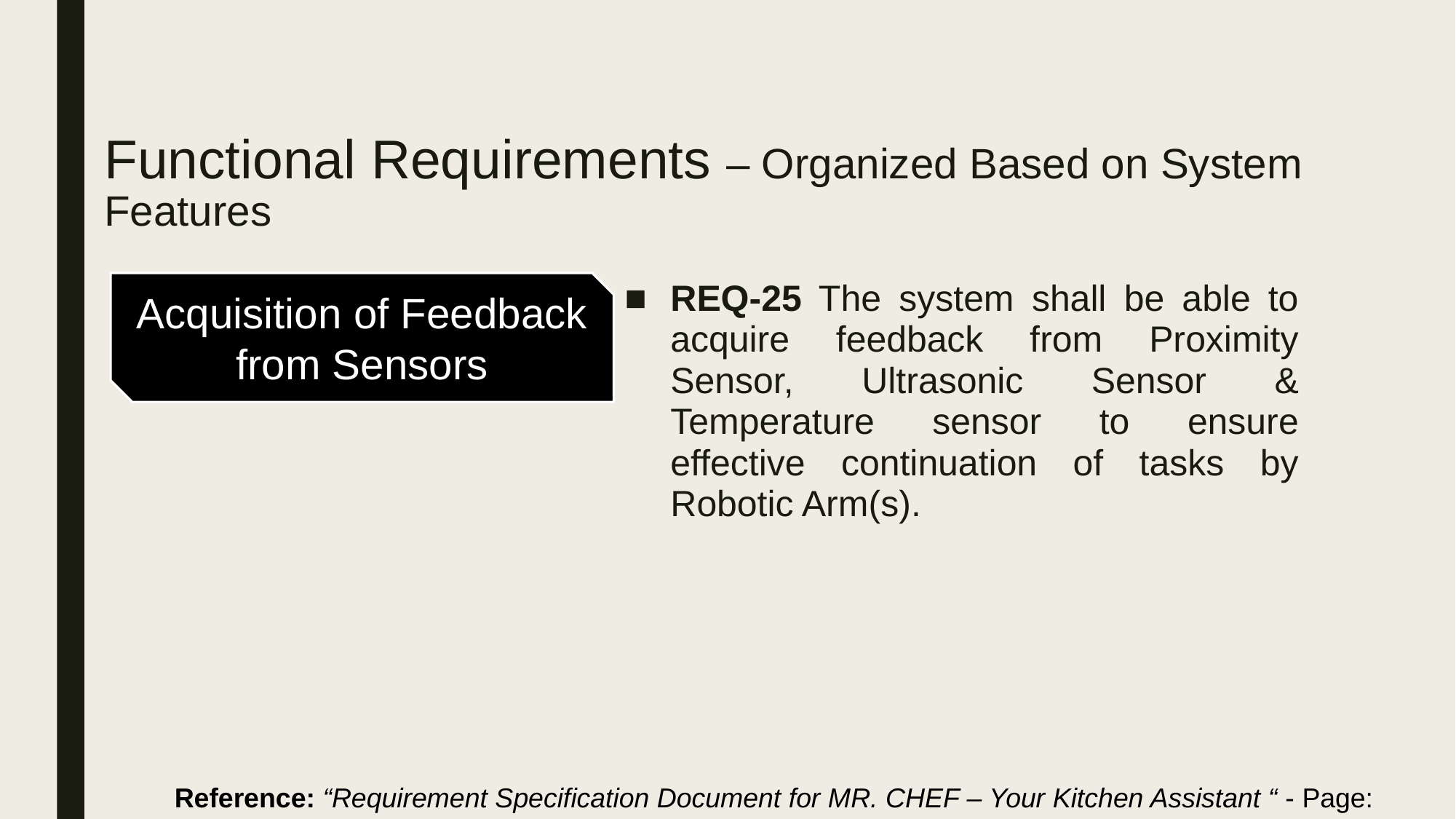

# Functional Requirements – Organized Based on System Features
Acquisition of Feedback from Sensors
REQ-25 The system shall be able to acquire feedback from Proximity Sensor, Ultrasonic Sensor & Temperature sensor to ensure effective continuation of tasks by Robotic Arm(s).
Reference: “Requirement Specification Document for MR. CHEF – Your Kitchen Assistant “ - Page: 27-28